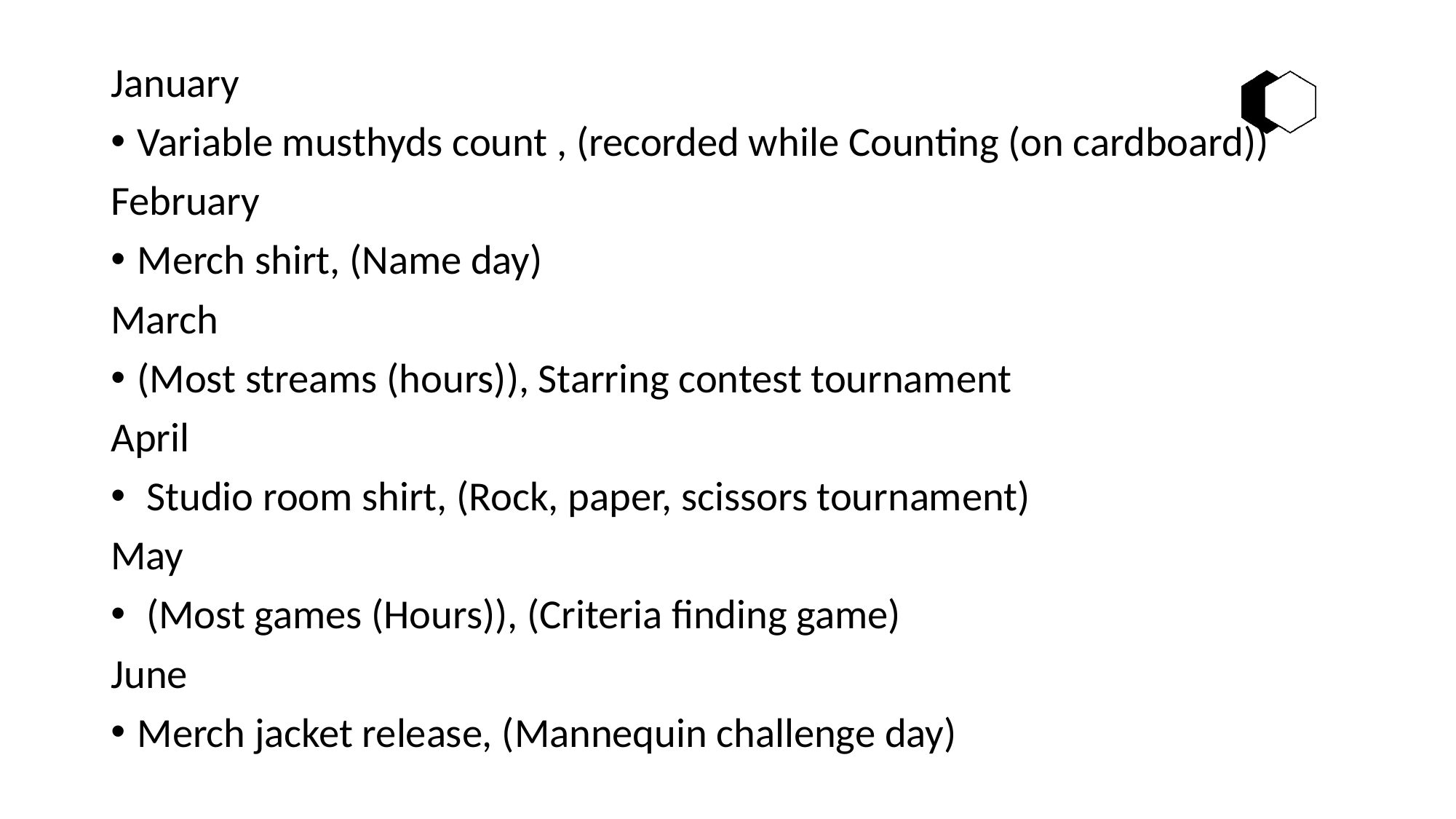

January
Variable musthyds count , (recorded while Counting (on cardboard))
February
Merch shirt, (Name day)
March
(Most streams (hours)), Starring contest tournament
April
 Studio room shirt, (Rock, paper, scissors tournament)
May
 (Most games (Hours)), (Criteria finding game)
June
Merch jacket release, (Mannequin challenge day)